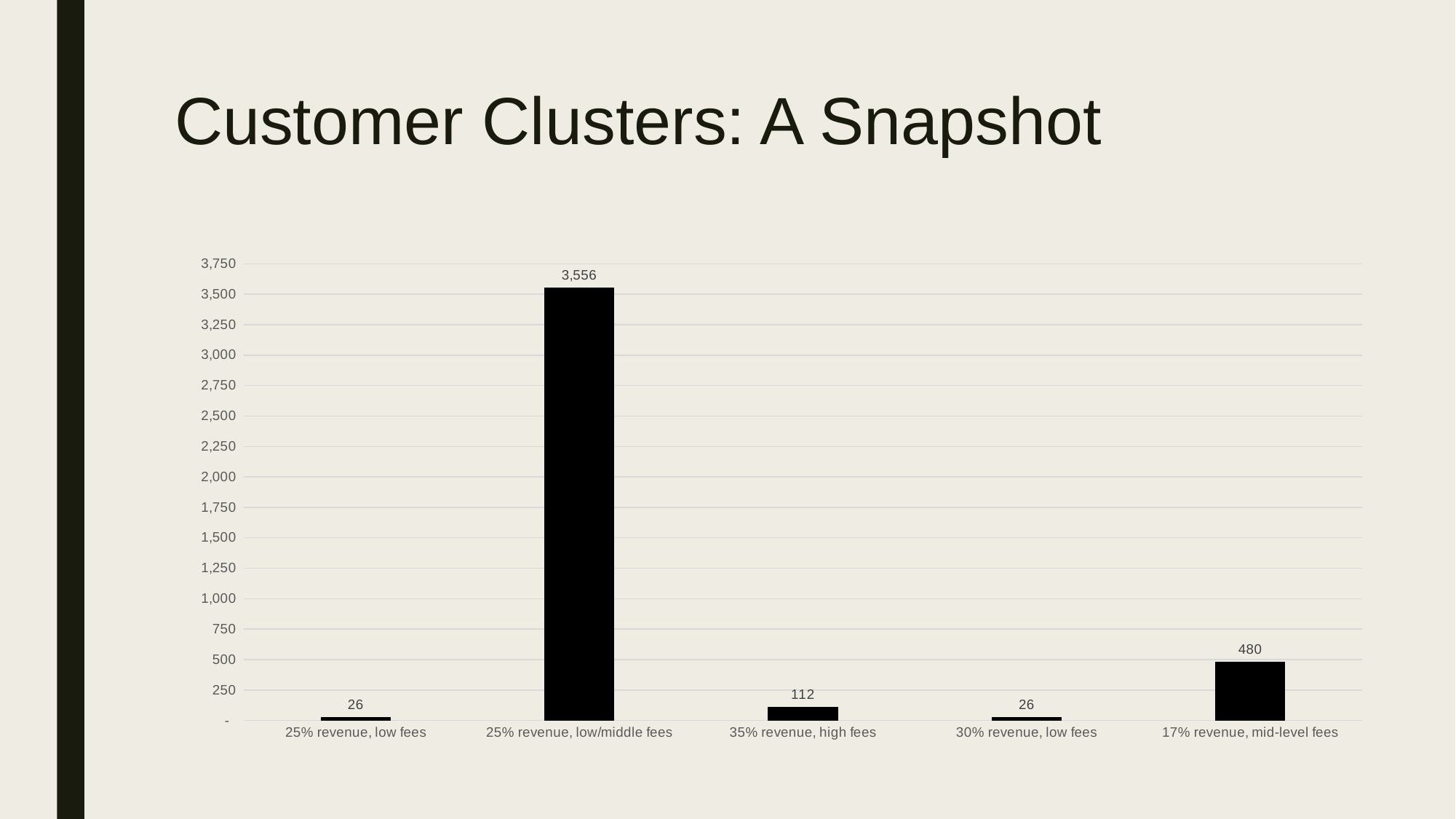

# Customer Clusters: A Snapshot

### Chart

| Category |  |
|---|---|
| 25% revenue, low fees | 26.0 |
| 25% revenue, low/middle fees | 3556.0 |
| 35% revenue, high fees | 112.0 |
| 30% revenue, low fees | 26.0 |
| 17% revenue, mid-level fees | 480.0 |